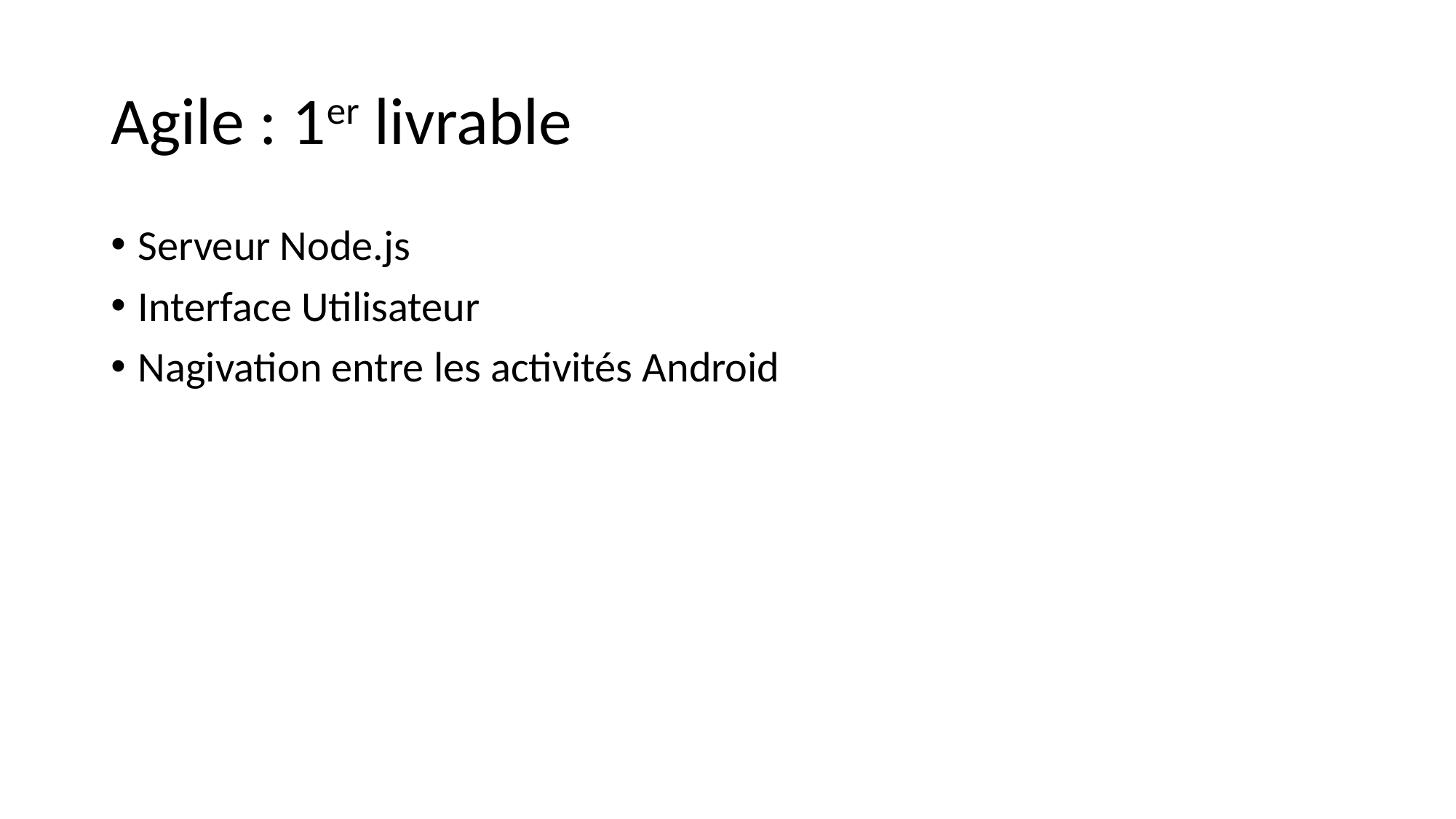

# Agile : 1er livrable
Serveur Node.js
Interface Utilisateur
Nagivation entre les activités Android